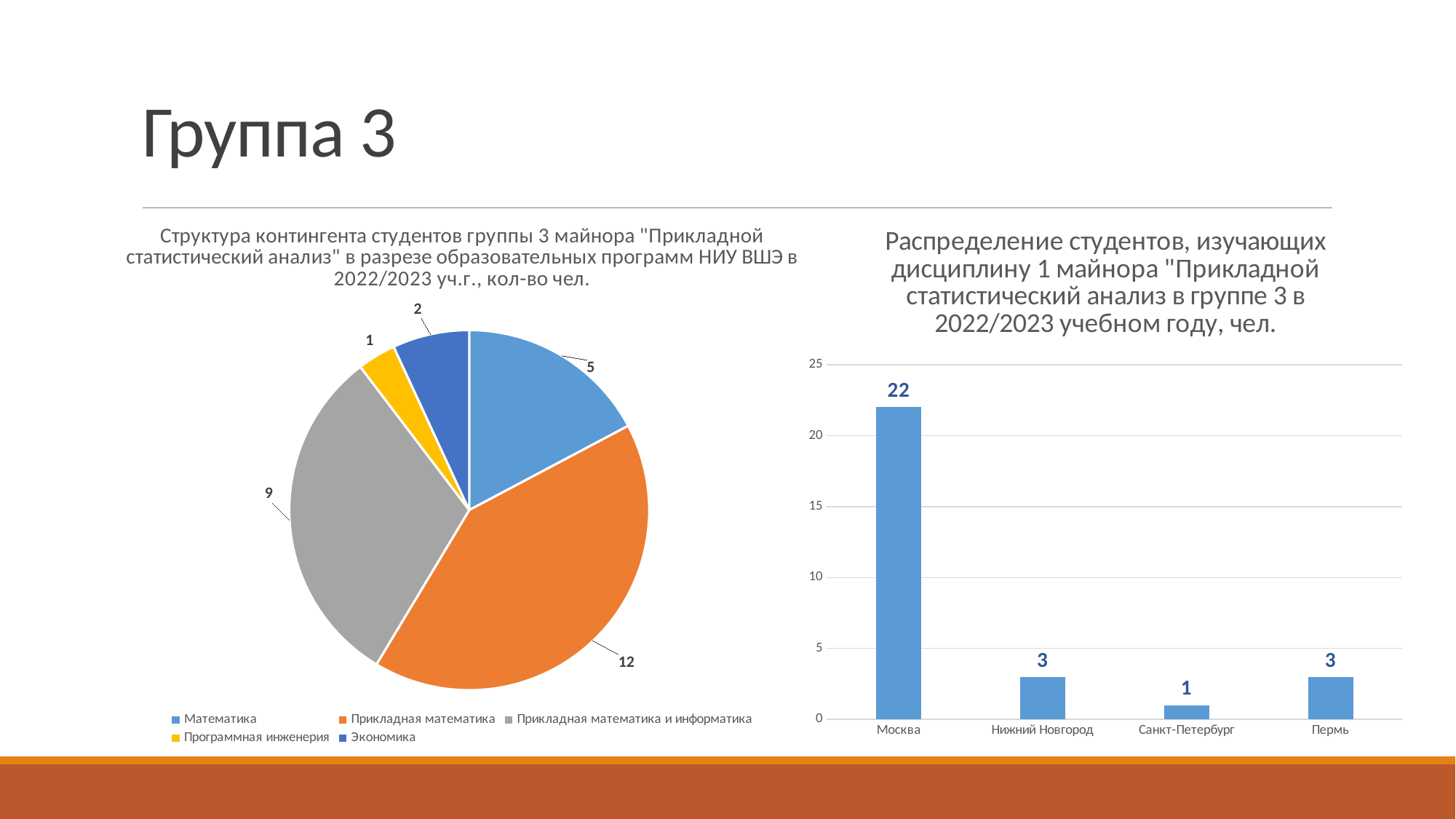

# Группа 3

### Chart: Структура контингента студентов группы 3 майнора "Прикладной статистический анализ" в разрезе образовательных программ НИУ ВШЭ в 2022/2023 уч.г., кол-во чел.

| Category |  |
|---|---|
| Математика | 5.0 |
| Прикладная математика | 12.0 |
| Прикладная математика и информатика | 9.0 |
| Программная инженерия | 1.0 |
| Экономика | 2.0 |

### Chart: Распределение студентов, изучающих дисциплину 1 майнора "Прикладной статистический анализ в группе 3 в 2022/2023 учебном году, чел.

| Category |  |
|---|---|
| Москва | 22.0 |
| Нижний Новгород | 3.0 |
| Санкт-Петербург | 1.0 |
| Пермь | 3.0 |